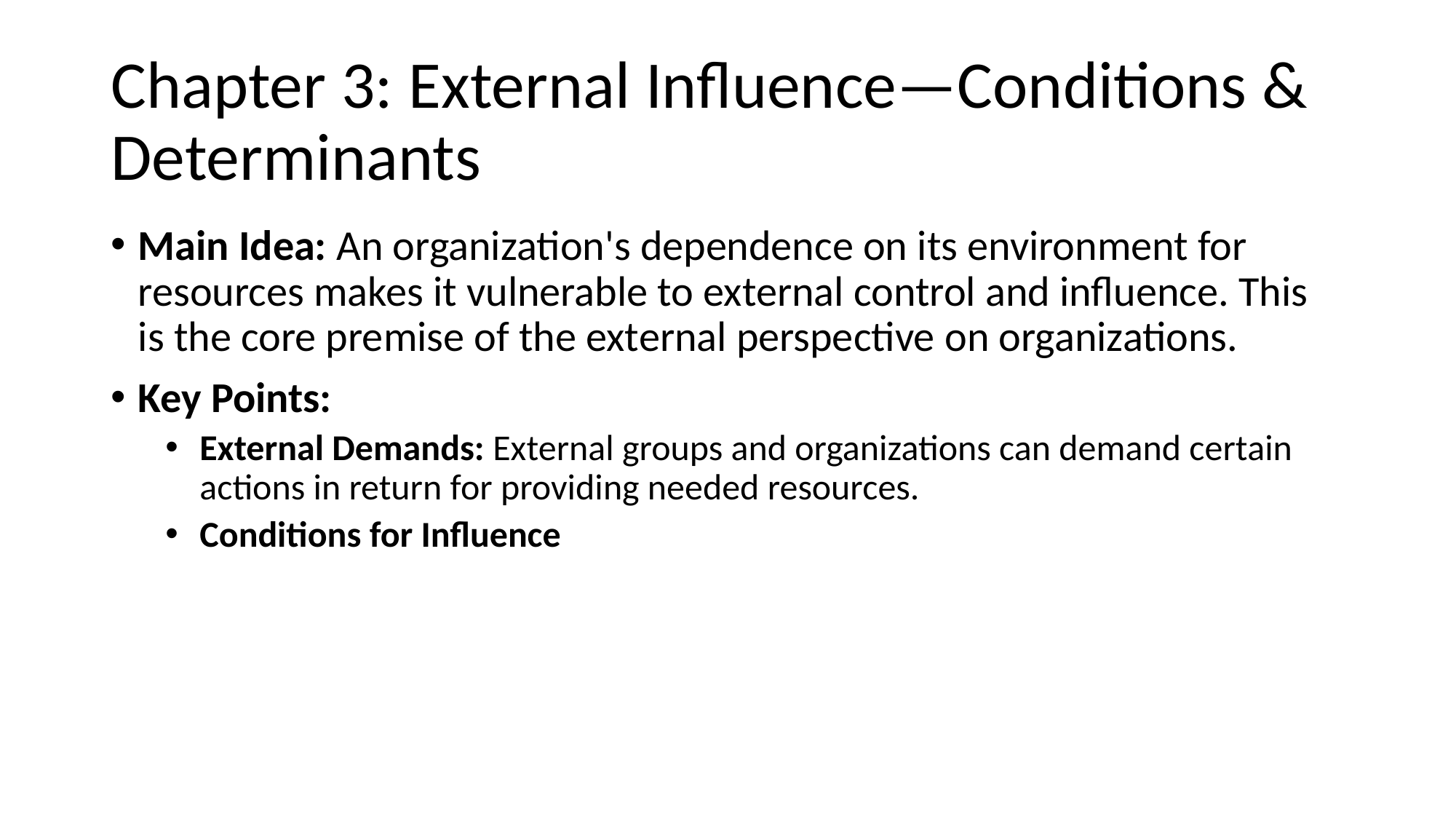

# Chapter 3: External Influence—Conditions & Determinants
Main Idea: An organization's dependence on its environment for resources makes it vulnerable to external control and influence. This is the core premise of the external perspective on organizations.
Key Points:
External Demands: External groups and organizations can demand certain actions in return for providing needed resources.
Conditions for Influence